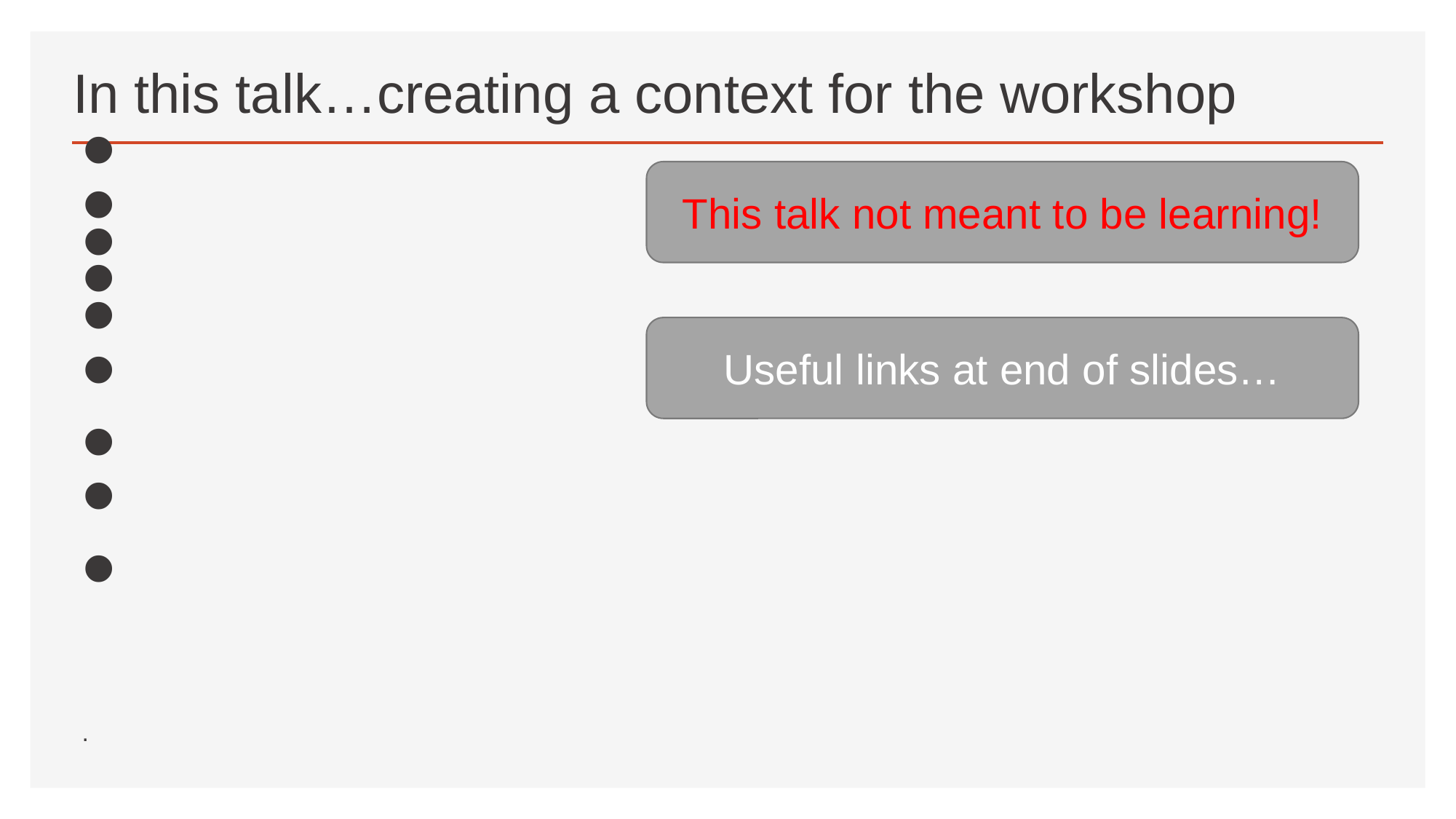

# In this talk…creating a context for the workshop
This talk not meant to be learning!
 What is a Web Component?
 How do we use them?
 How do we make them:
    - Vanilla JS
	  - with build tools (not frameworks).
    - using frameworks to export app as a Web Component.
 How to import them into any framework.
 Using Web Components as interconnected Micro Apps/Micro Services.
 Use them as business widgets for not-tech users.

.
Useful links at end of slides…